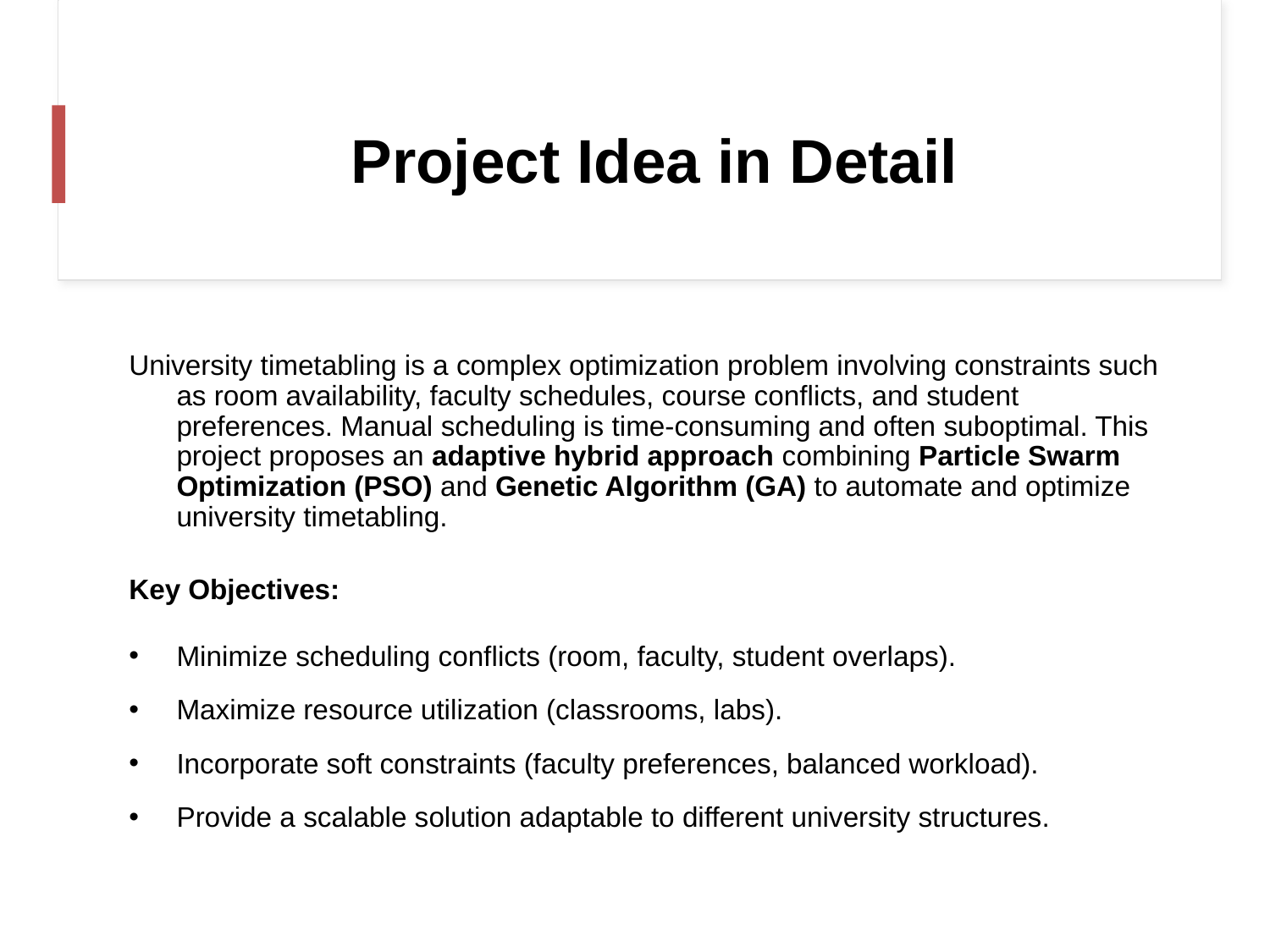

# Project Idea in Detail

University timetabling is a complex optimization problem involving constraints such as room availability, faculty schedules, course conflicts, and student preferences. Manual scheduling is time-consuming and often suboptimal. This project proposes an adaptive hybrid approach combining Particle Swarm Optimization (PSO) and Genetic Algorithm (GA) to automate and optimize university timetabling.
Key Objectives:
Minimize scheduling conflicts (room, faculty, student overlaps).
Maximize resource utilization (classrooms, labs).
Incorporate soft constraints (faculty preferences, balanced workload).
Provide a scalable solution adaptable to different university structures.